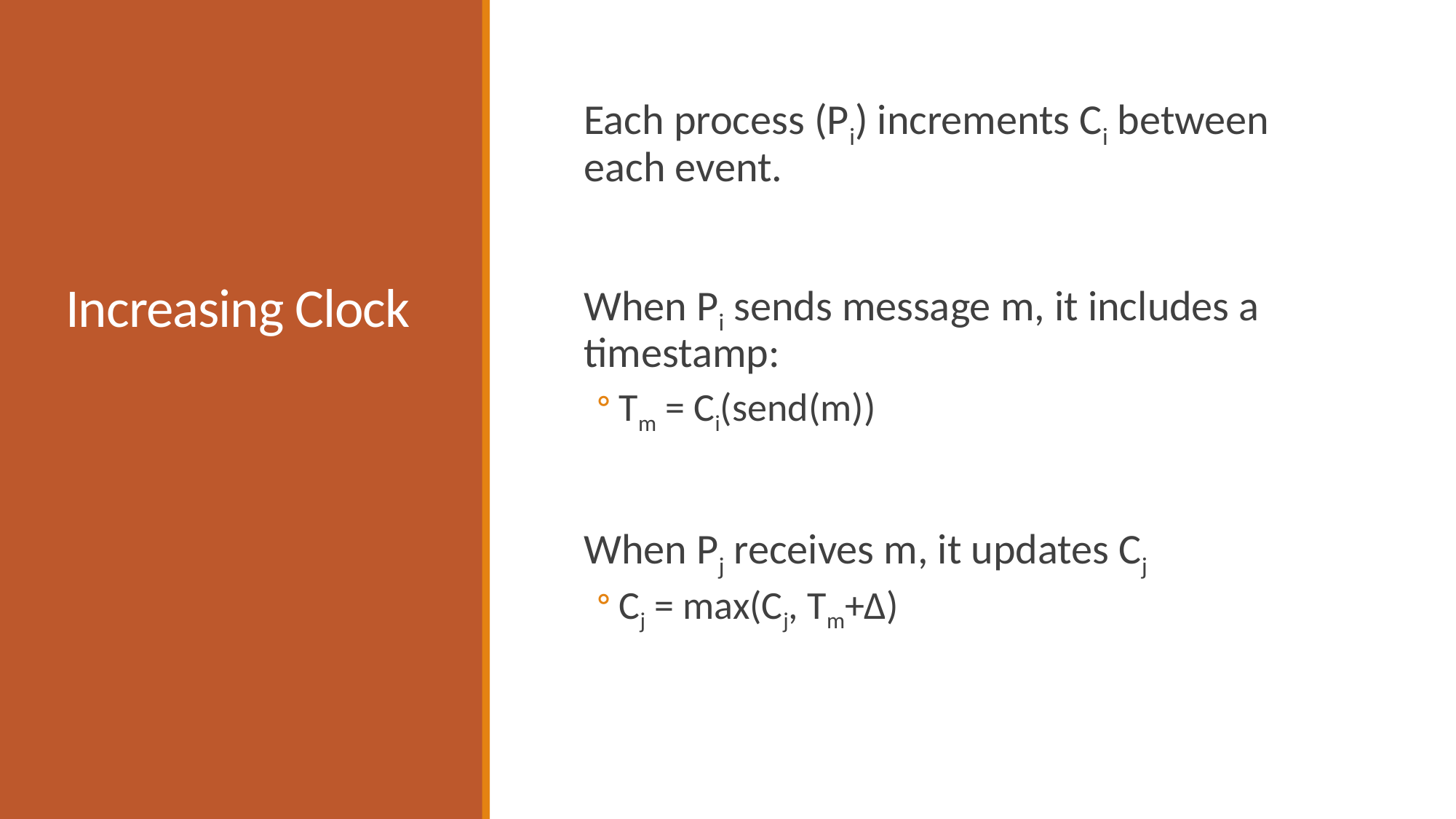

# Increasing Clock
Each process (Pi) increments Ci between each event.

When Pi sends message m, it includes a timestamp:
Tm = Ci(send(m))

When Pj receives m, it updates Cj
Cj = max(Cj, Tm+Δ)